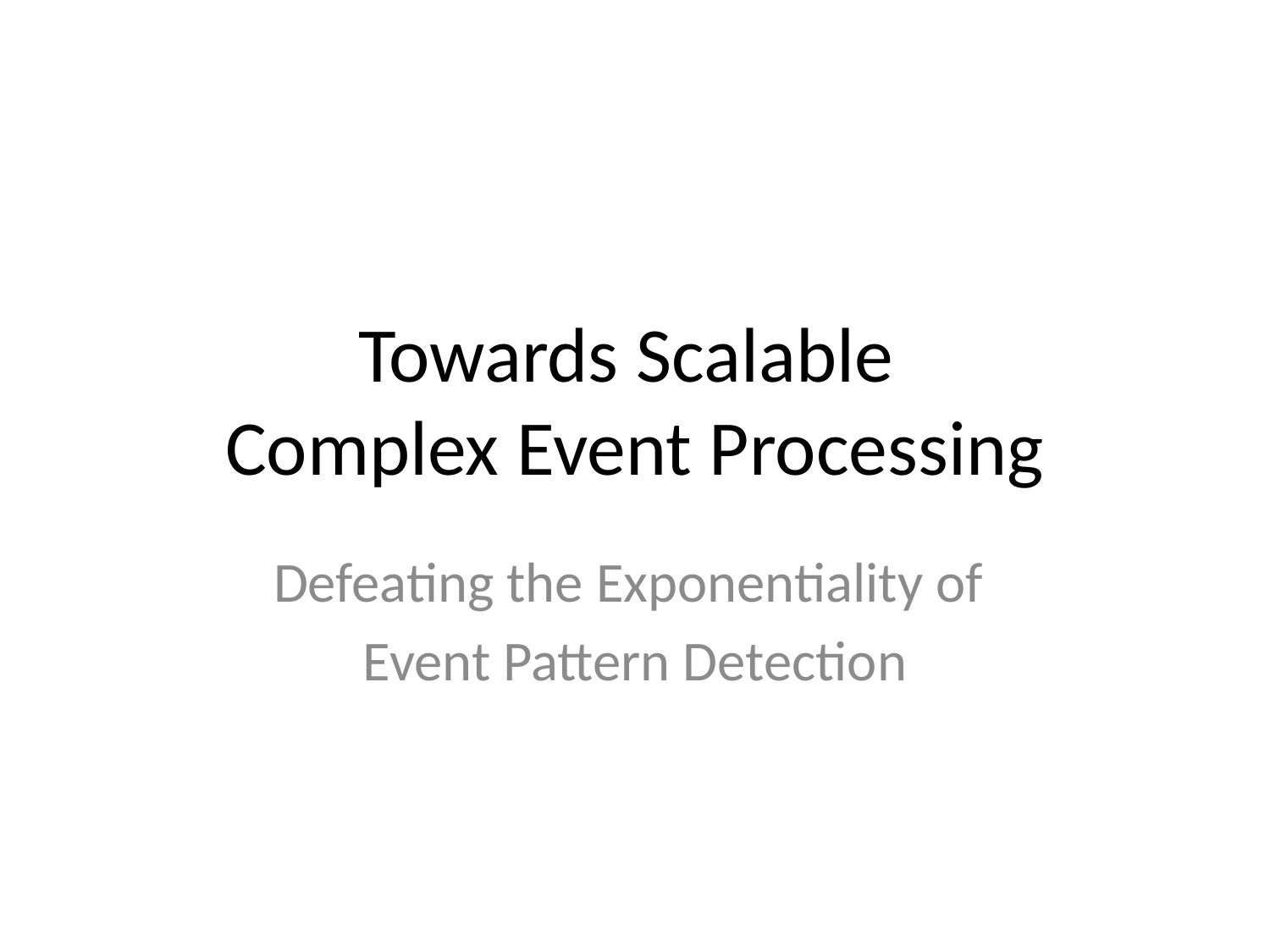

# Towards Scalable Complex Event Processing
Defeating the Exponentiality of
Event Pattern Detection